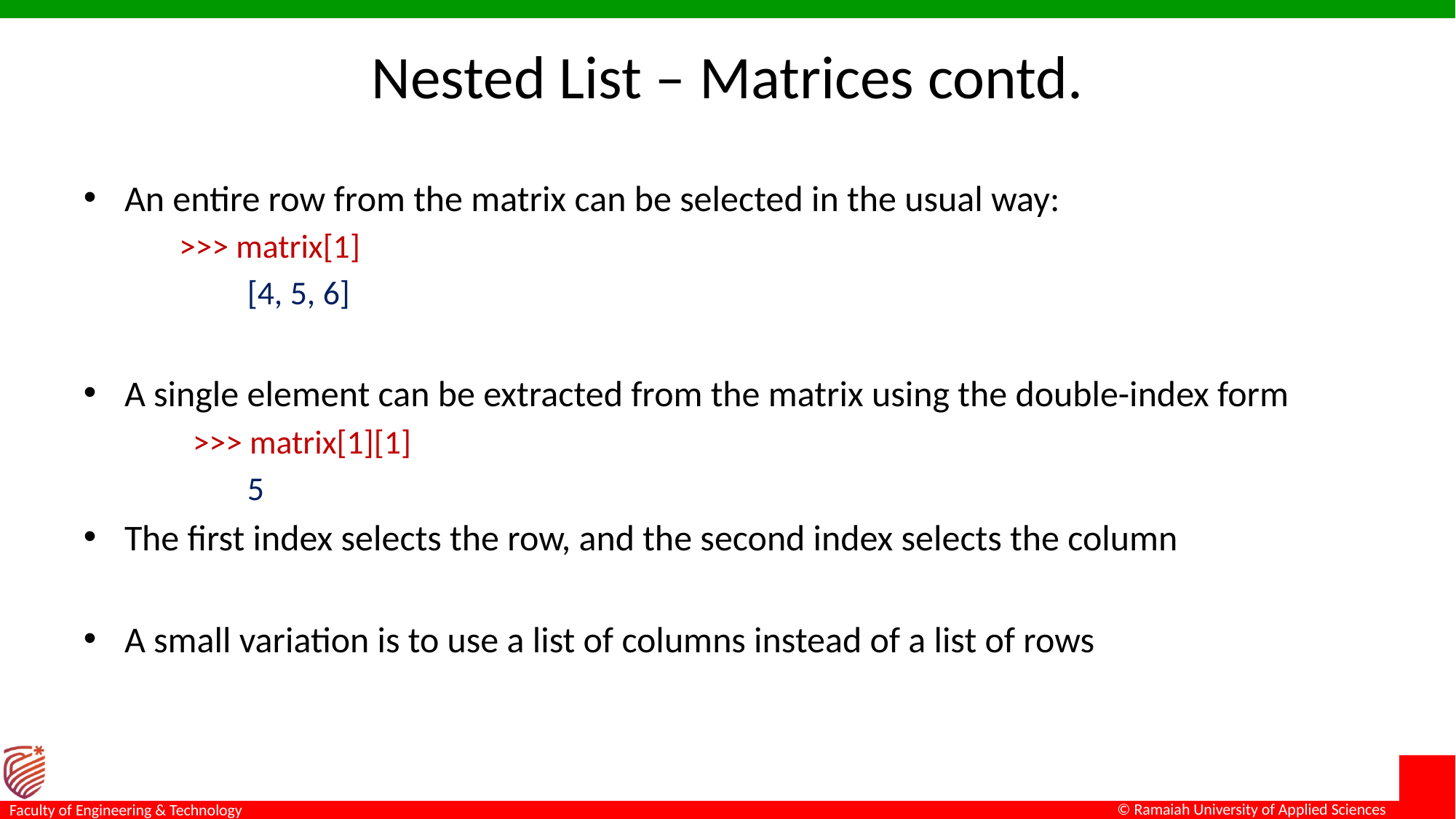

# Nested List – Matrices contd.
An entire row from the matrix can be selected in the usual way:
>>> matrix[1]
	[4, 5, 6]

A single element can be extracted from the matrix using the double-index form
	>>> matrix[1][1]
	5
The first index selects the row, and the second index selects the column

A small variation is to use a list of columns instead of a list of rows